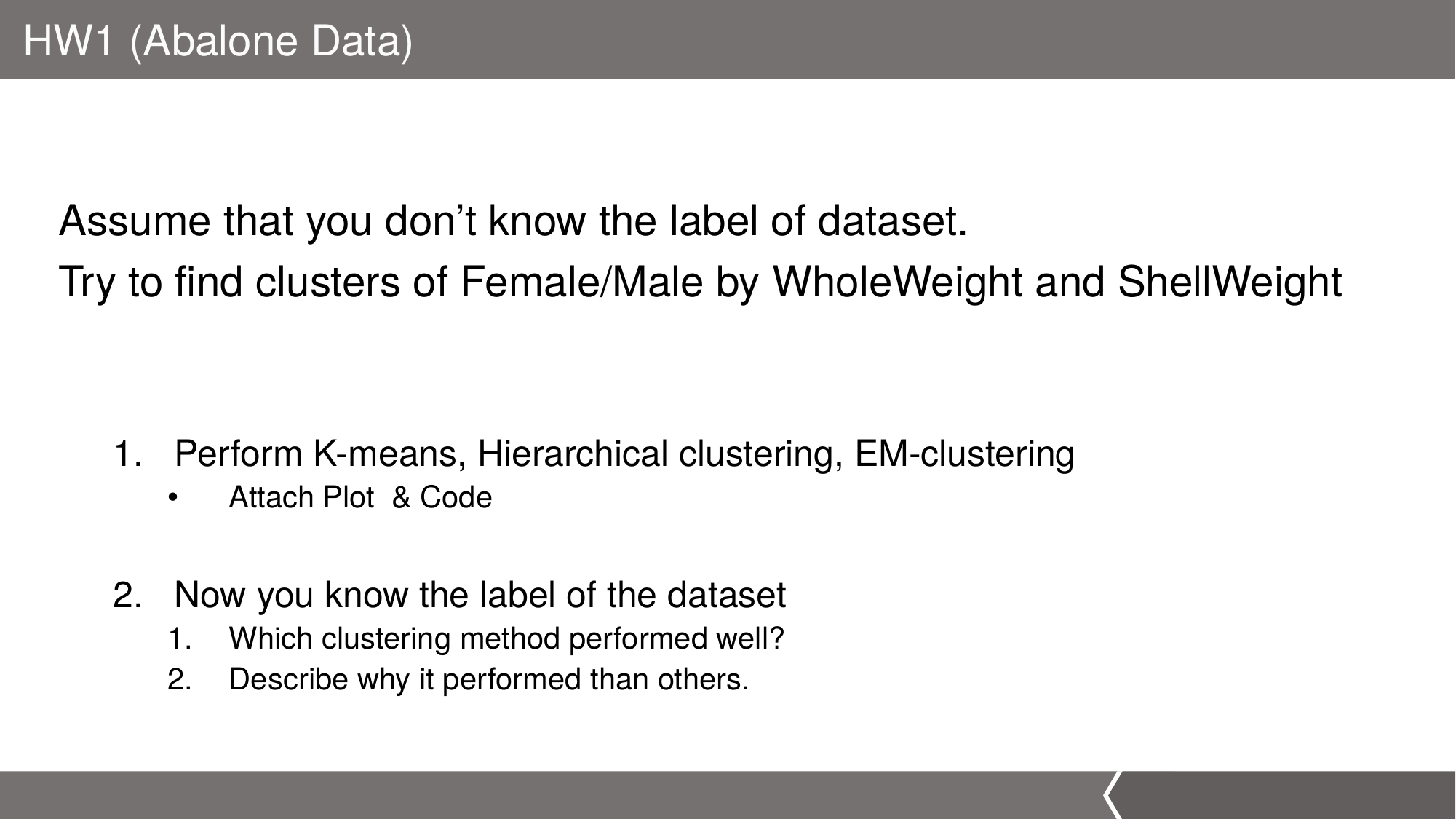

HW1 (Abalone Data)
Assume that you don’t know the label of dataset.
Try to find clusters of Female/Male by WholeWeight and ShellWeight

Perform K-means, Hierarchical clustering, EM-clustering
Attach Plot  & Code

Now you know the label of the dataset
Which clustering method performed well?
Describe why it performed than others.